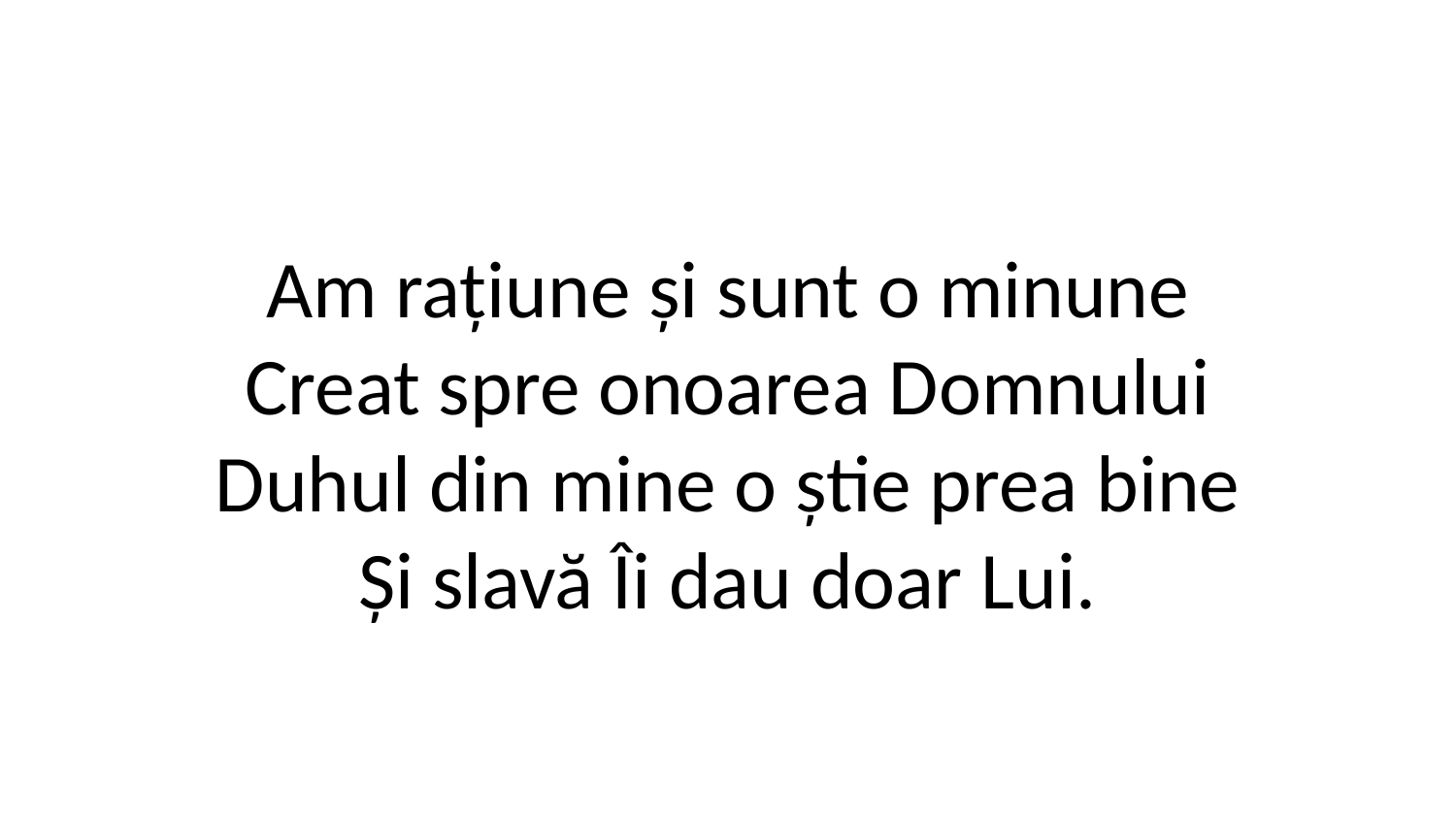

Am rațiune și sunt o minune
Creat spre onoarea Domnului
Duhul din mine o știe prea bine
Și slavă Îi dau doar Lui.